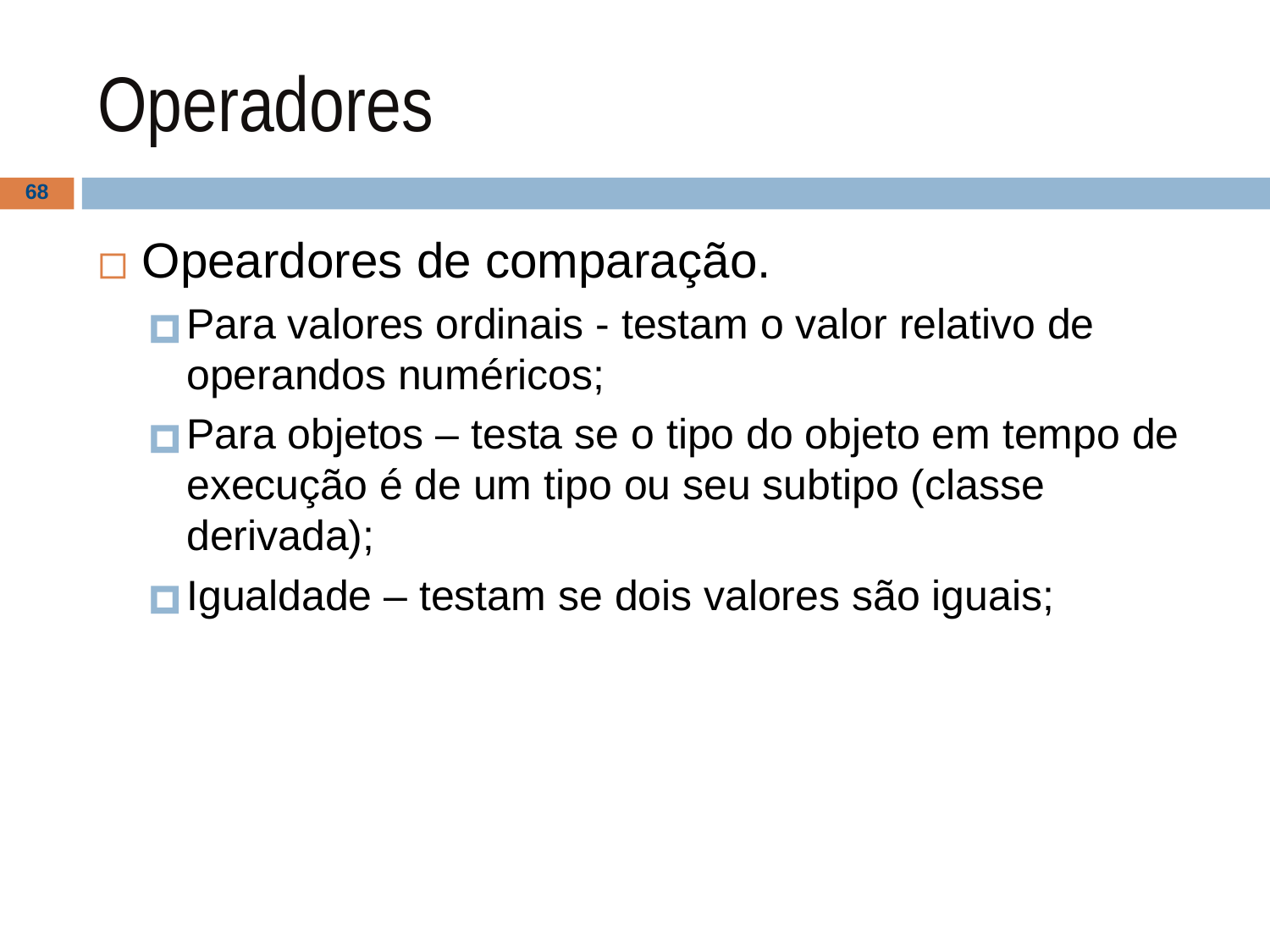

# Operadores
68
Opeardores de comparação.
Para valores ordinais - testam o valor relativo de operandos numéricos;
Para objetos – testa se o tipo do objeto em tempo de execução é de um tipo ou seu subtipo (classe derivada);
Igualdade – testam se dois valores são iguais;